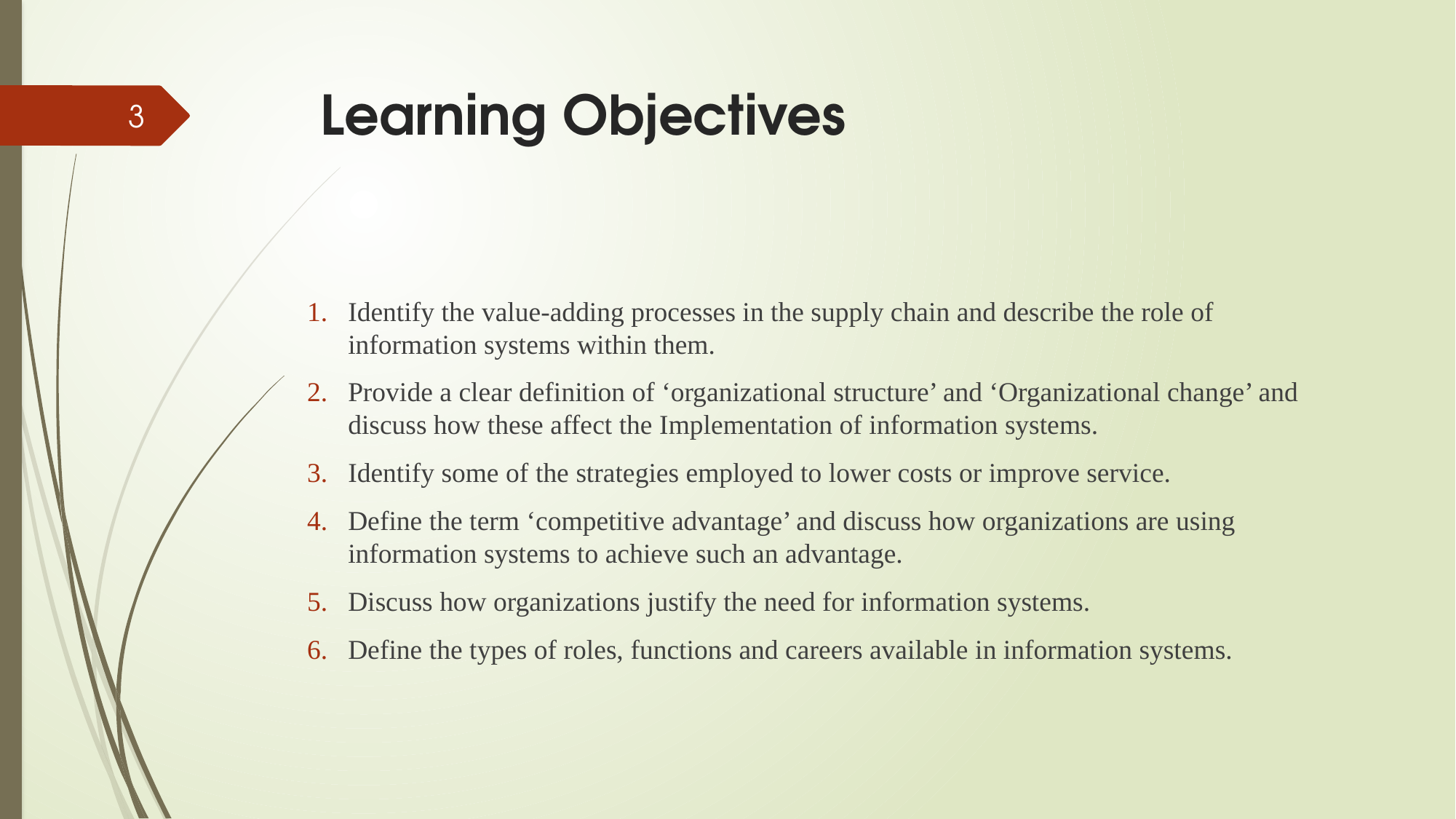

# Learning Objectives
3

Identify the value-adding processes in the supply chain and describe the role of information systems within them.
Provide a clear definition of ‘organizational structure’ and ‘Organizational change’ and discuss how these affect the Implementation of information systems.
Identify some of the strategies employed to lower costs or improve service.
Define the term ‘competitive advantage’ and discuss how organizations are using information systems to achieve such an advantage.
Discuss how organizations justify the need for information systems.
Define the types of roles, functions and careers available in information systems.